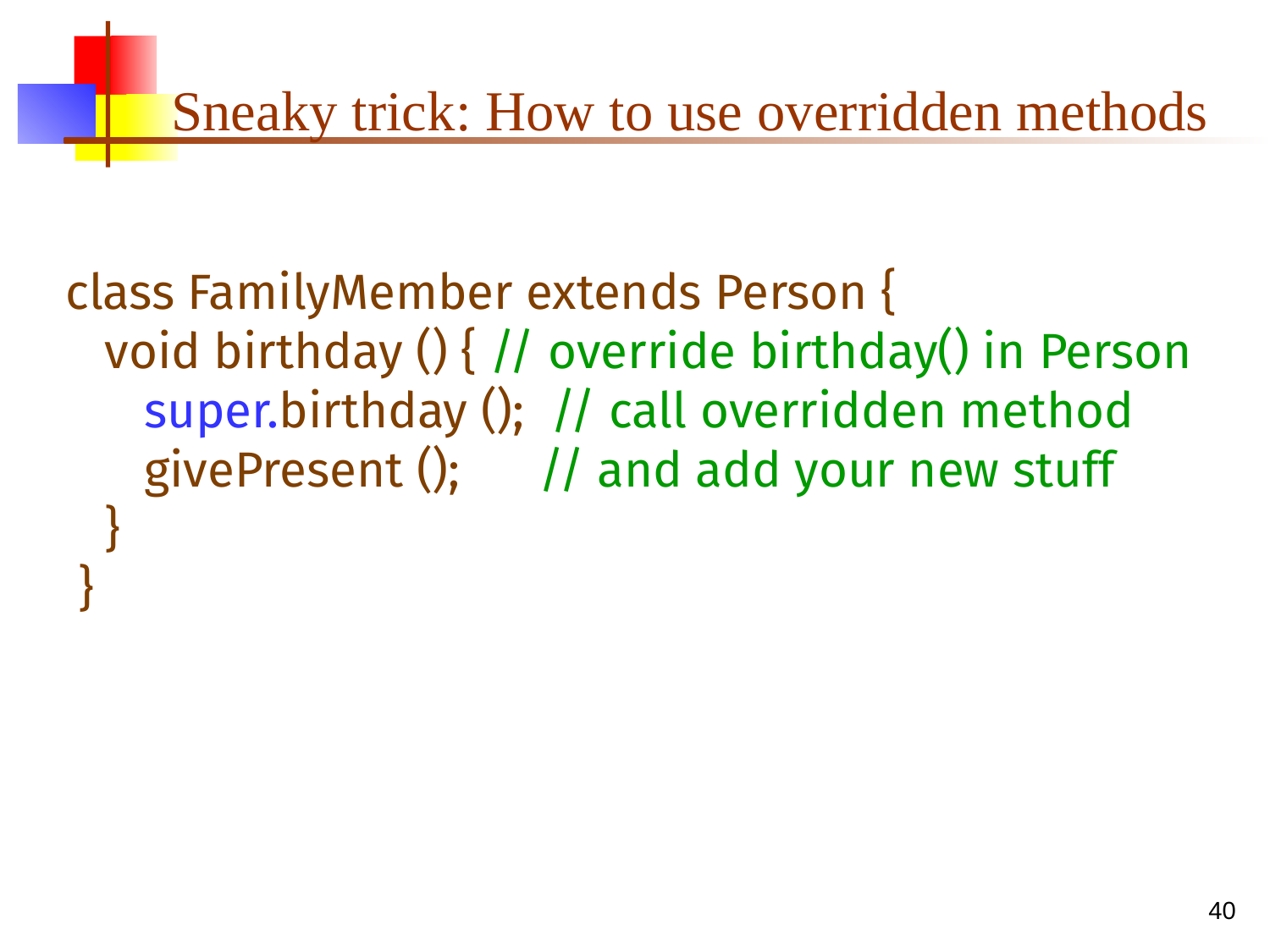

# Sneaky trick: How to use overridden methods
class FamilyMember extends Person {
   void birthday () { // override birthday() in Person
      super.birthday ();  // call overridden method
      givePresent ();      // and add your new stuff
   }
 }
40